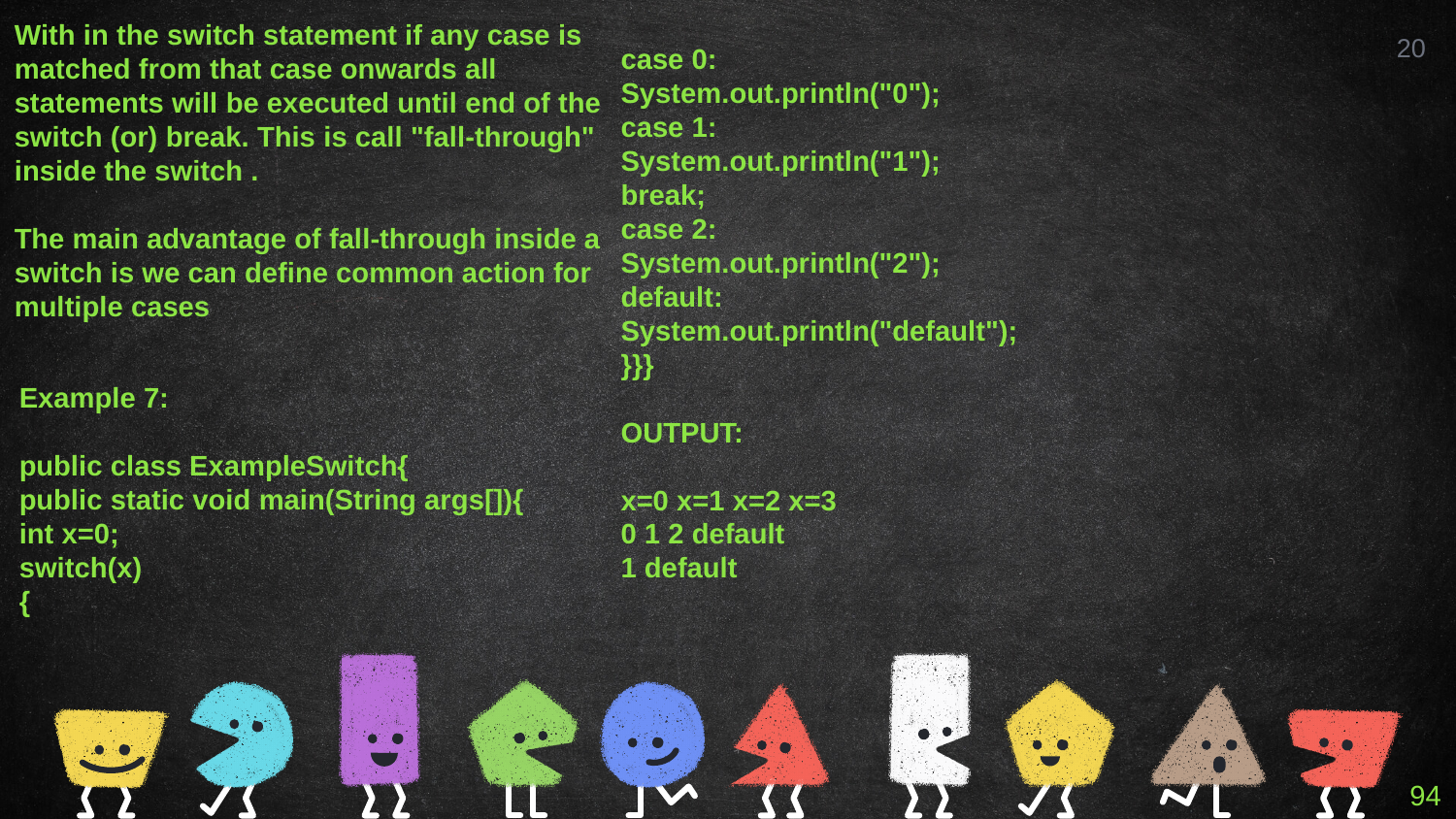

case 0:
System.out.println("0");
case 1:
System.out.println("1");
break;
case 2:
System.out.println("2");
default:
System.out.println("default");
}}}

OUTPUT:

x=0 x=1 x=2 x=3
0 1 2 default
1 default
With in the switch statement if any case is matched from that case onwards all
statements will be executed until end of the switch (or) break. This is call "fall-through"
inside the switch .

The main advantage of fall-through inside a switch is we can define common action for
multiple cases
20
Example 7:

public class ExampleSwitch{
public static void main(String args[]){
int x=0;
switch(x)
{
94